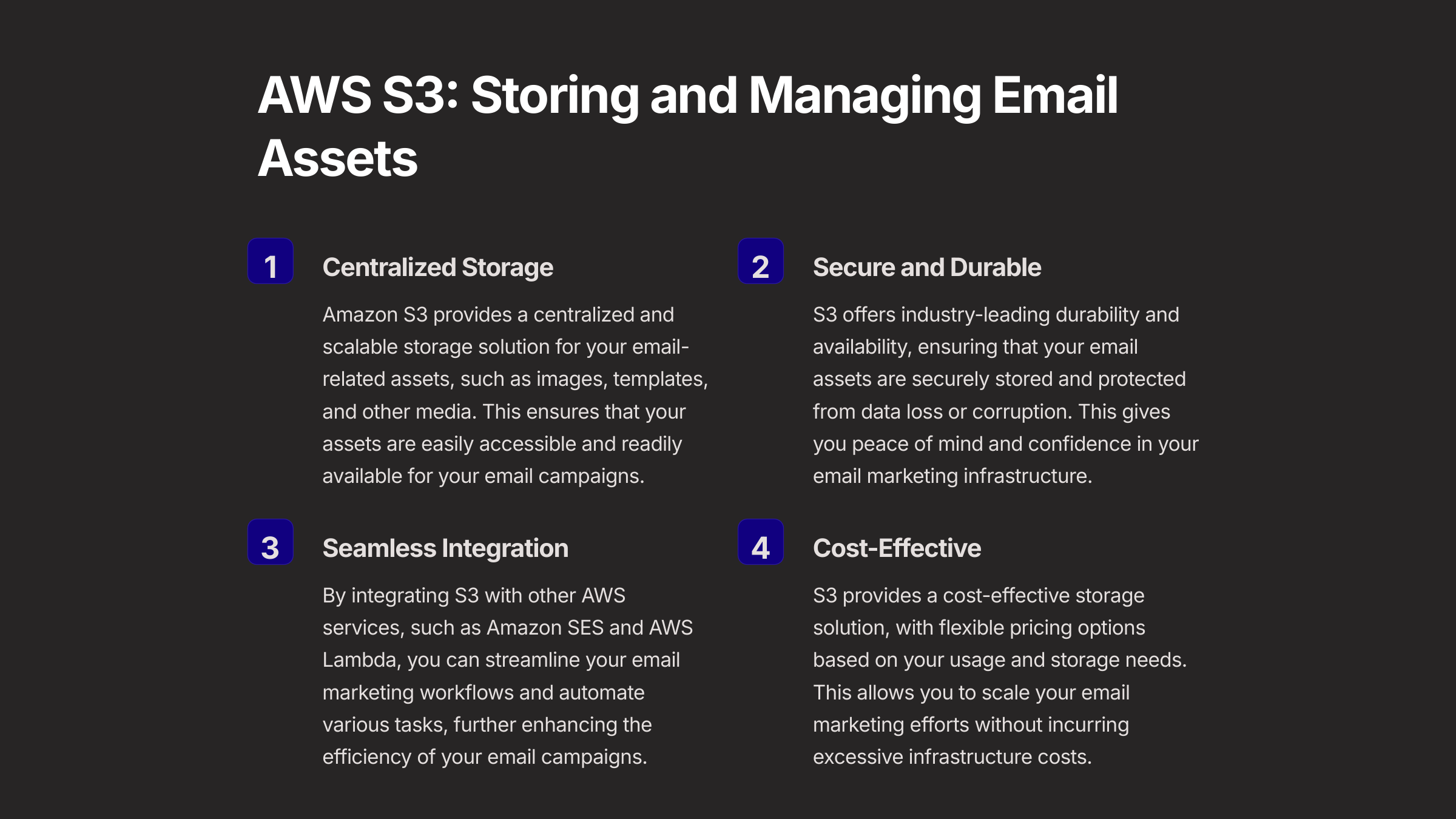

AWS S3: Storing and Managing Email Assets

1
2
Centralized Storage
Secure and Durable
Amazon S3 provides a centralized and scalable storage solution for your email-related assets, such as images, templates, and other media. This ensures that your assets are easily accessible and readily available for your email campaigns.
S3 offers industry-leading durability and availability, ensuring that your email assets are securely stored and protected from data loss or corruption. This gives you peace of mind and confidence in your email marketing infrastructure.

3
4
Seamless Integration
Cost-Effective
By integrating S3 with other AWS services, such as Amazon SES and AWS Lambda, you can streamline your email marketing workflows and automate various tasks, further enhancing the efficiency of your email campaigns.
S3 provides a cost-effective storage solution, with flexible pricing options based on your usage and storage needs. This allows you to scale your email marketing efforts without incurring excessive infrastructure costs.